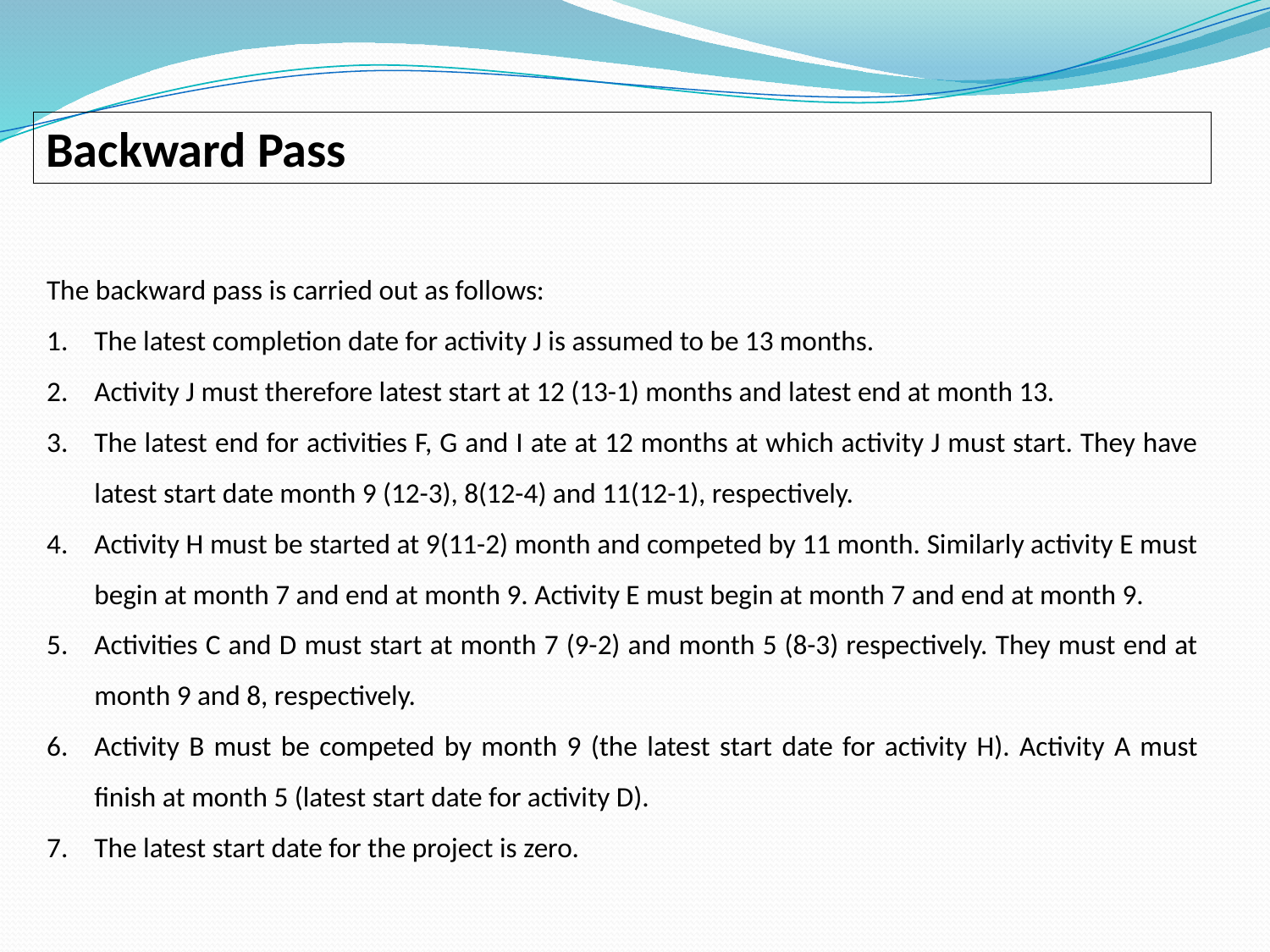

Backward Pass
The backward pass is carried out as follows:
The latest completion date for activity J is assumed to be 13 months.
Activity J must therefore latest start at 12 (13-1) months and latest end at month 13.
The latest end for activities F, G and I ate at 12 months at which activity J must start. They have latest start date month 9 (12-3), 8(12-4) and 11(12-1), respectively.
Activity H must be started at 9(11-2) month and competed by 11 month. Similarly activity E must begin at month 7 and end at month 9. Activity E must begin at month 7 and end at month 9.
Activities C and D must start at month 7 (9-2) and month 5 (8-3) respectively. They must end at month 9 and 8, respectively.
Activity B must be competed by month 9 (the latest start date for activity H). Activity A must finish at month 5 (latest start date for activity D).
The latest start date for the project is zero.